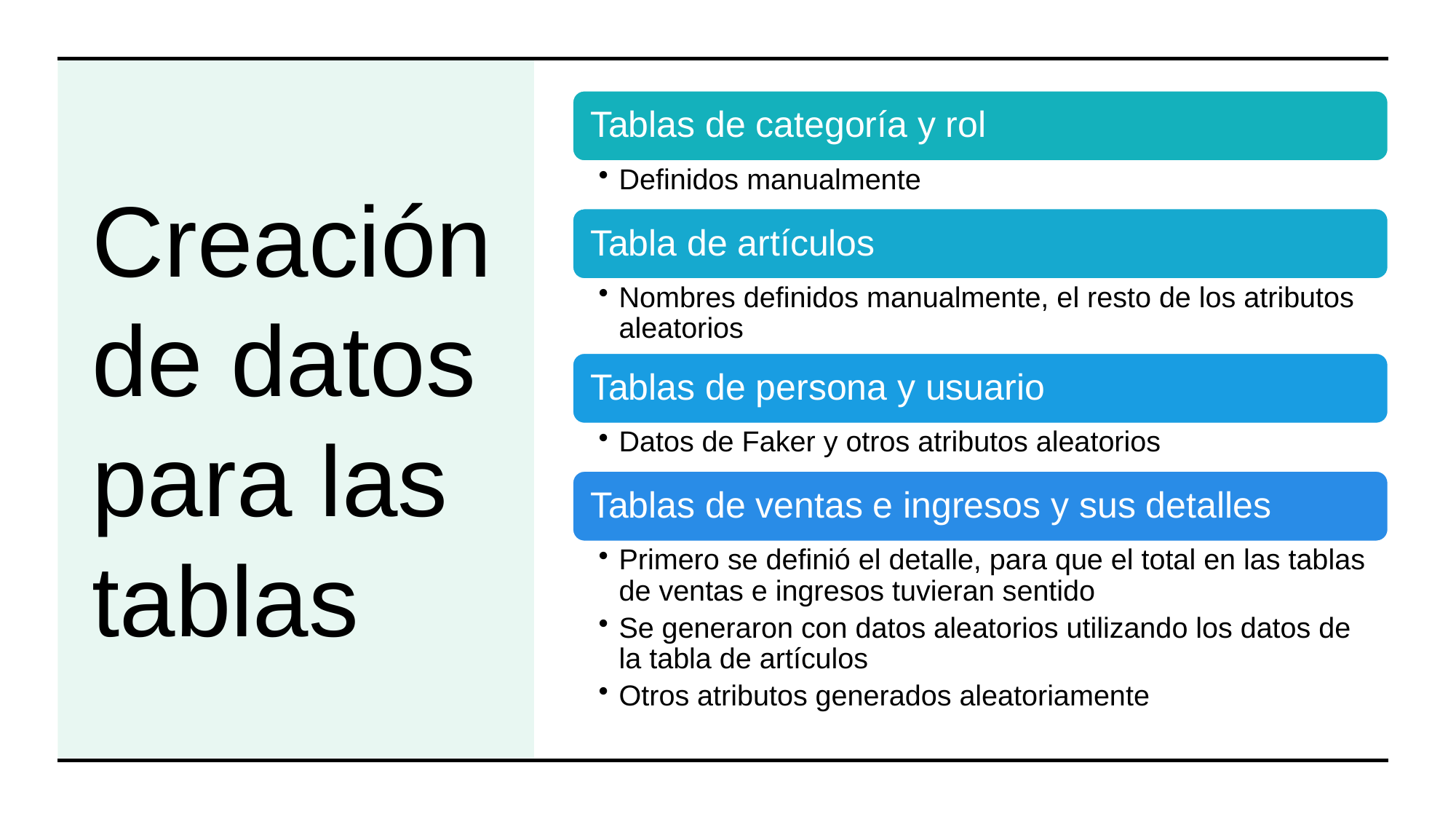

Tablas de categoría y rol
Definidos manualmente
Tabla de artículos
Nombres definidos manualmente, el resto de los atributos aleatorios
Tablas de persona y usuario
Datos de Faker y otros atributos aleatorios
Tablas de ventas e ingresos y sus detalles
Primero se definió el detalle, para que el total en las tablas de ventas e ingresos tuvieran sentido
Se generaron con datos aleatorios utilizando los datos de la tabla de artículos
Otros atributos generados aleatoriamente
# Creación de datos para las tablas